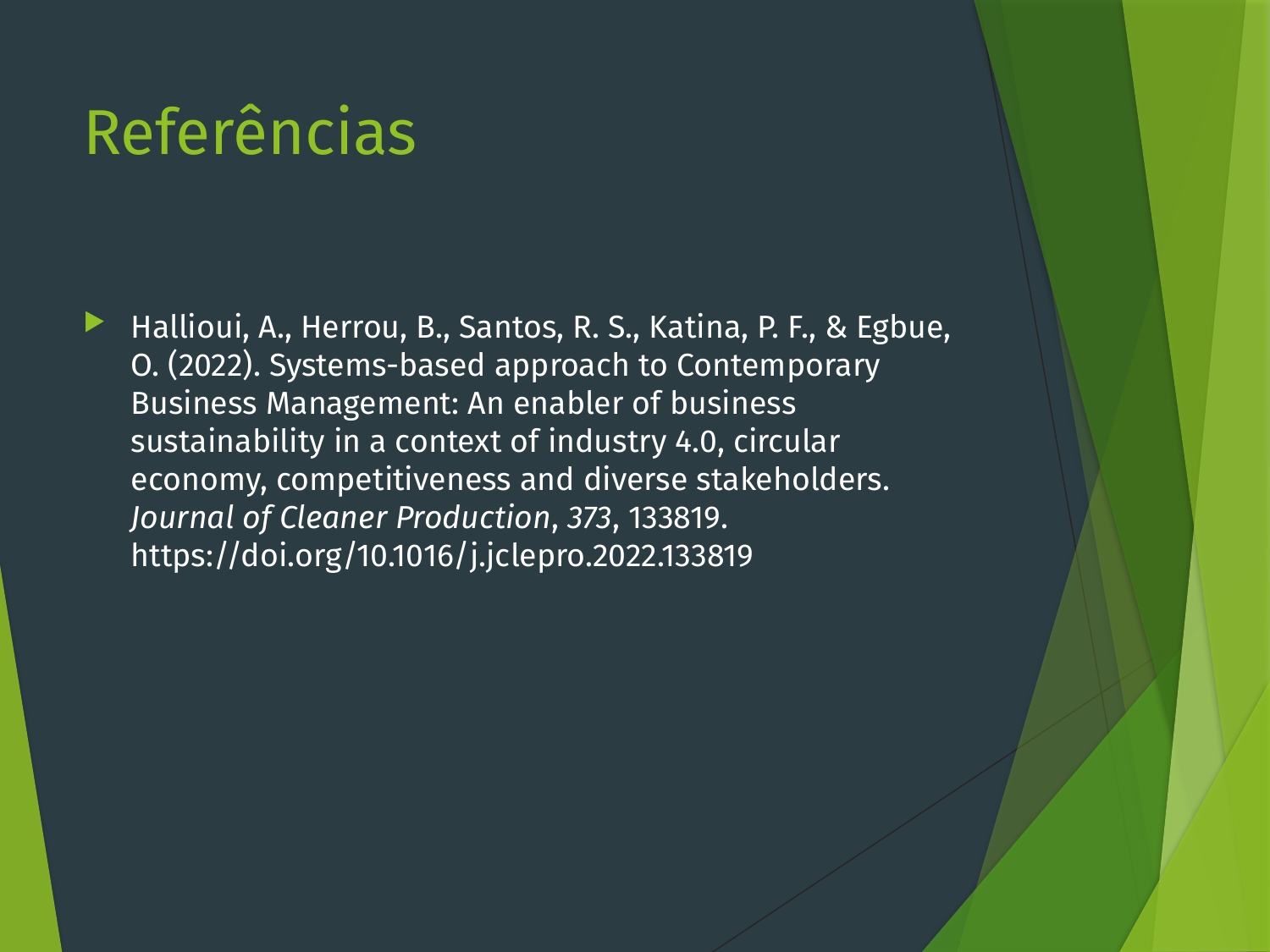

# Referências
Hallioui, A., Herrou, B., Santos, R. S., Katina, P. F., & Egbue, O. (2022). Systems-based approach to Contemporary Business Management: An enabler of business sustainability in a context of industry 4.0, circular economy, competitiveness and diverse stakeholders. Journal of Cleaner Production, 373, 133819. https://doi.org/10.1016/j.jclepro.2022.133819